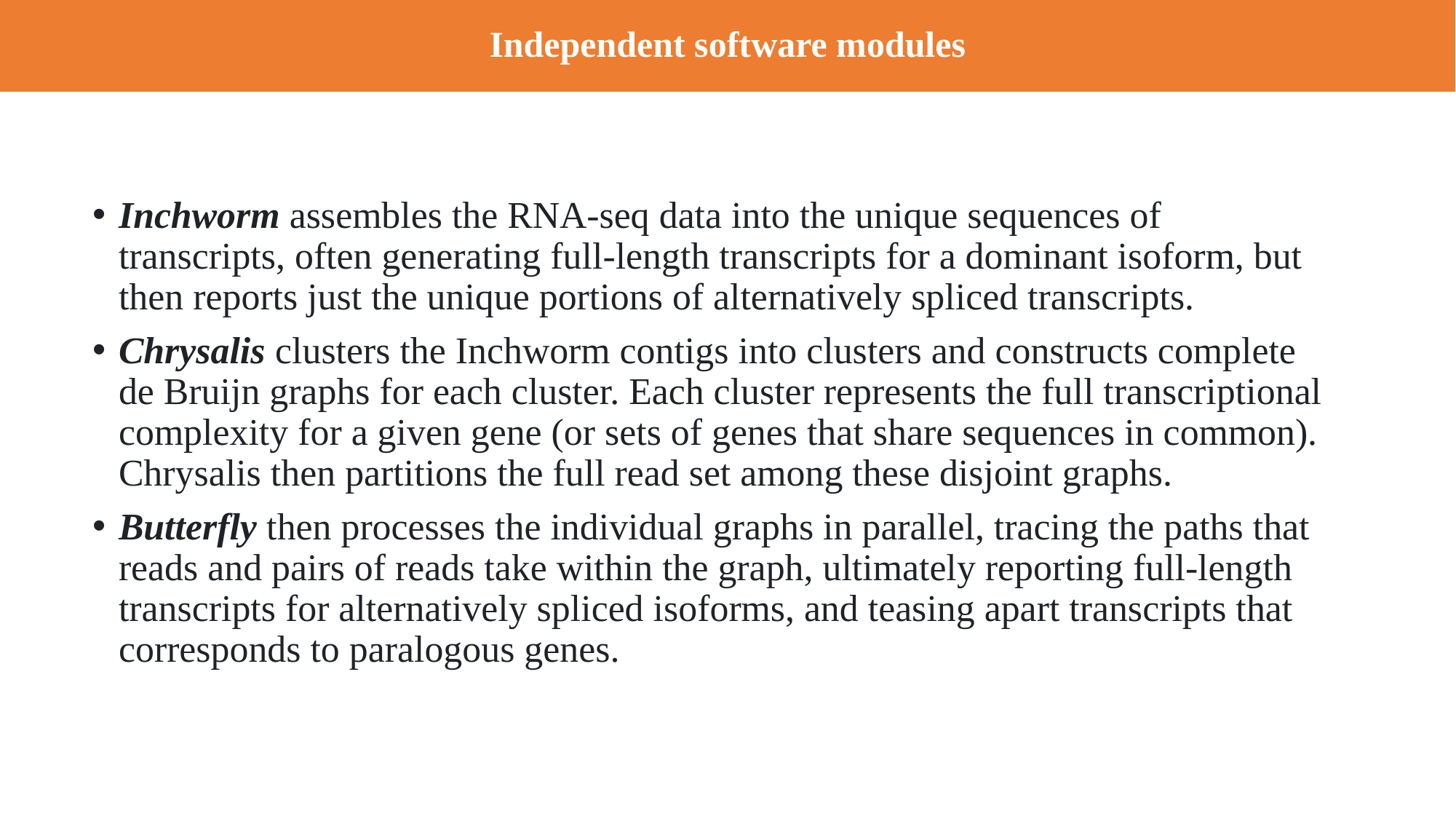

# Independent software modules
Inchworm assembles the RNA-seq data into the unique sequences of transcripts, often generating full-length transcripts for a dominant isoform, but then reports just the unique portions of alternatively spliced transcripts.
Chrysalis clusters the Inchworm contigs into clusters and constructs complete de Bruijn graphs for each cluster. Each cluster represents the full transcriptional complexity for a given gene (or sets of genes that share sequences in common). Chrysalis then partitions the full read set among these disjoint graphs.
Butterfly then processes the individual graphs in parallel, tracing the paths that reads and pairs of reads take within the graph, ultimately reporting full-length transcripts for alternatively spliced isoforms, and teasing apart transcripts that corresponds to paralogous genes.